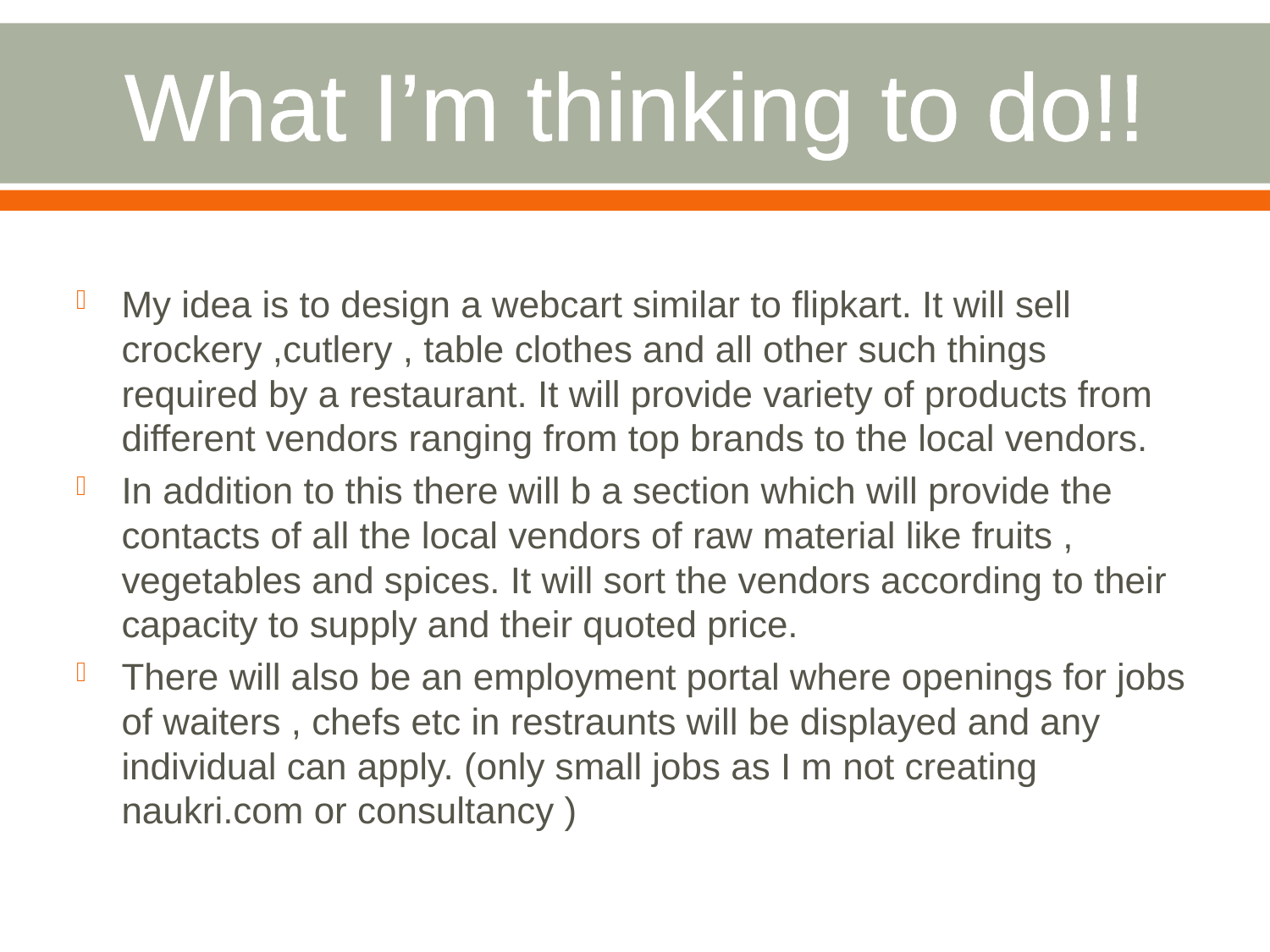

# What I’m thinking to do!!

My idea is to design a webcart similar to flipkart. It will sell crockery ,cutlery , table clothes and all other such things required by a restaurant. It will provide variety of products from different vendors ranging from top brands to the local vendors.
In addition to this there will b a section which will provide the contacts of all the local vendors of raw material like fruits , vegetables and spices. It will sort the vendors according to their capacity to supply and their quoted price.
There will also be an employment portal where openings for jobs of waiters , chefs etc in restraunts will be displayed and any individual can apply. (only small jobs as I m not creating naukri.com or consultancy )